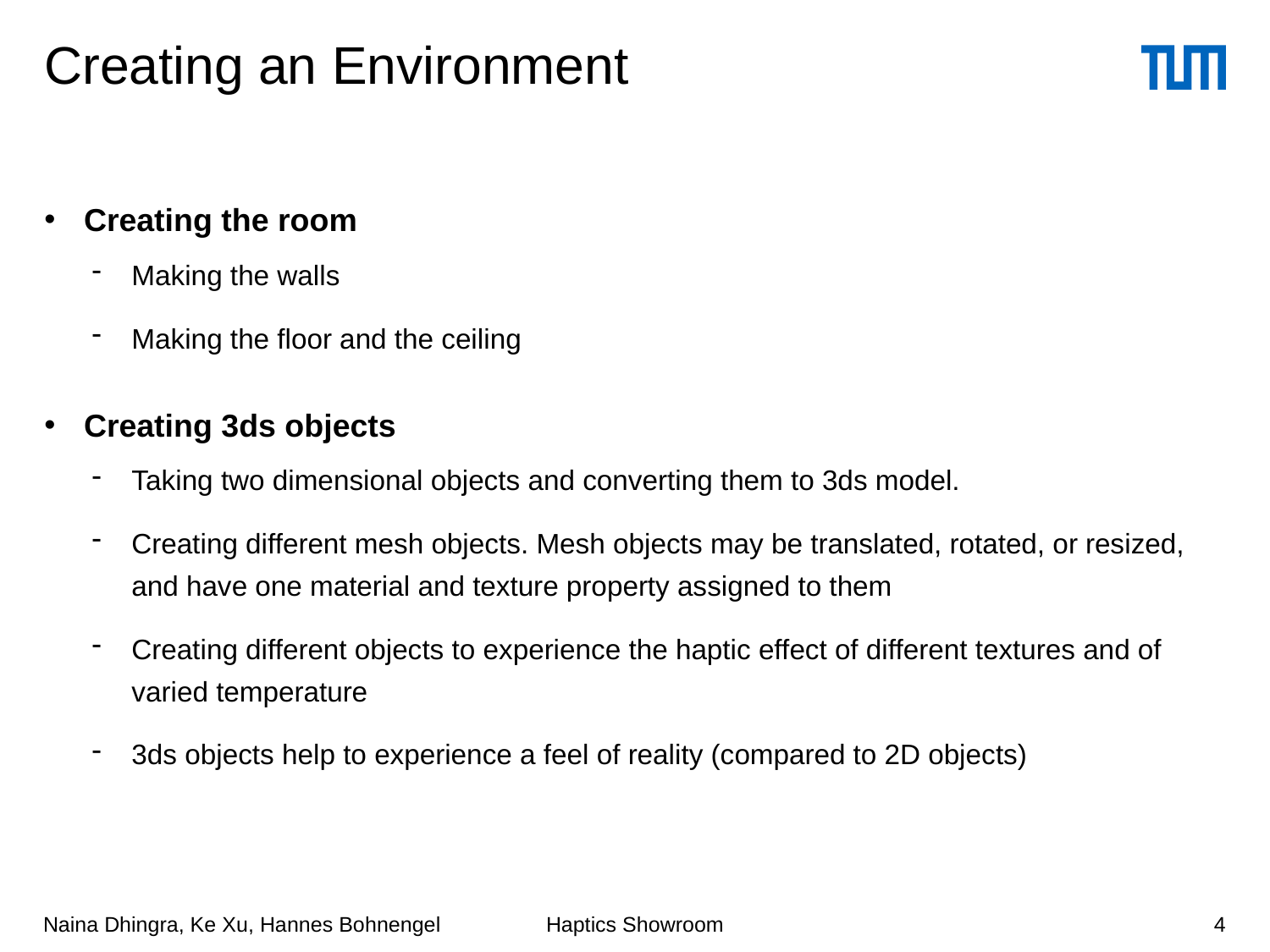

# Creating an Environment
Creating the room
Making the walls
Making the floor and the ceiling
Creating 3ds objects
Taking two dimensional objects and converting them to 3ds model.
Creating different mesh objects. Mesh objects may be translated, rotated, or resized, and have one material and texture property assigned to them
Creating different objects to experience the haptic effect of different textures and of varied temperature
3ds objects help to experience a feel of reality (compared to 2D objects)

Naina Dhingra, Ke Xu, Hannes Bohnengel
4
Haptics Showroom